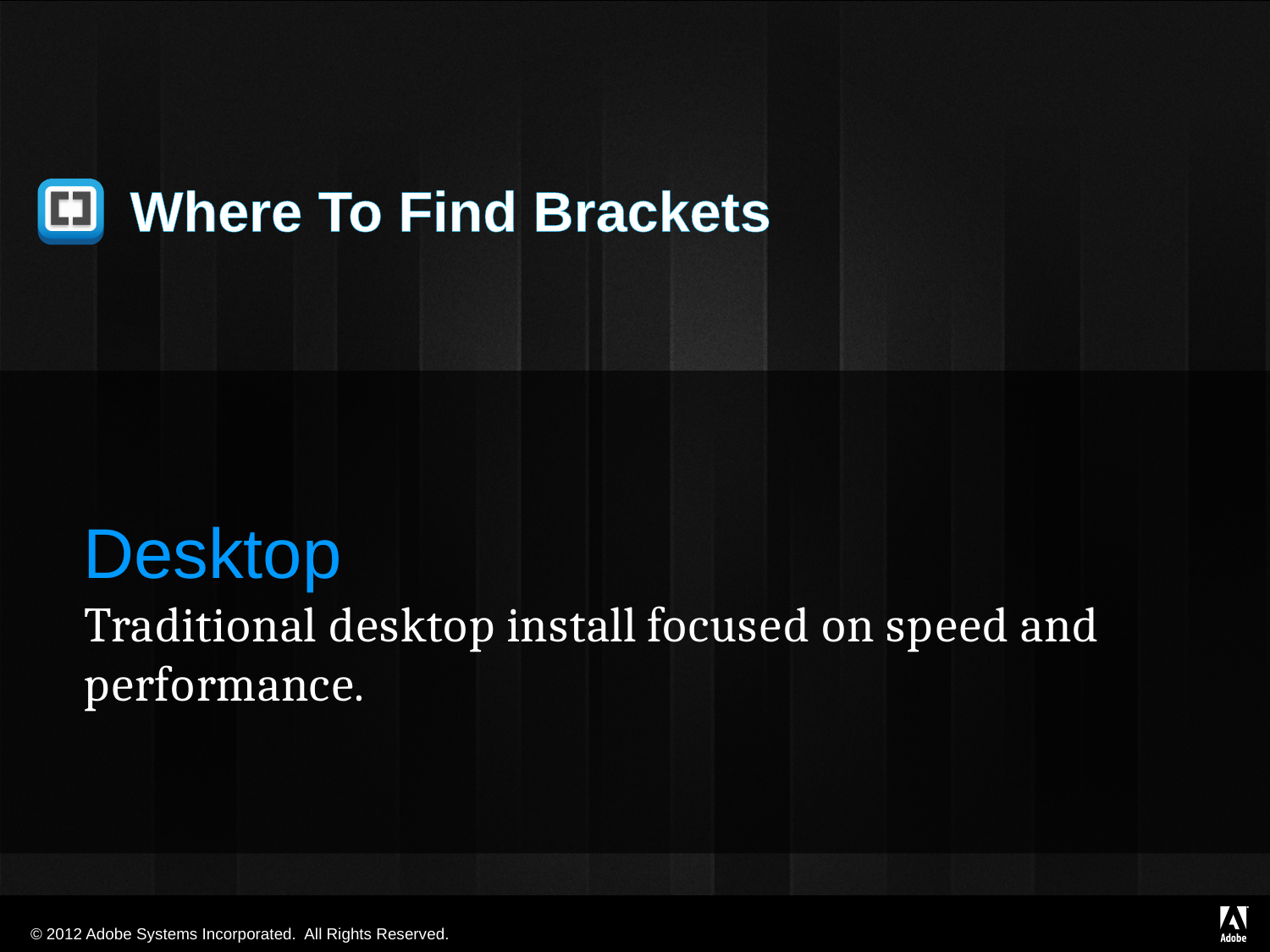

# Where To Find Brackets
Desktop
Traditional desktop install focused on speed and performance.